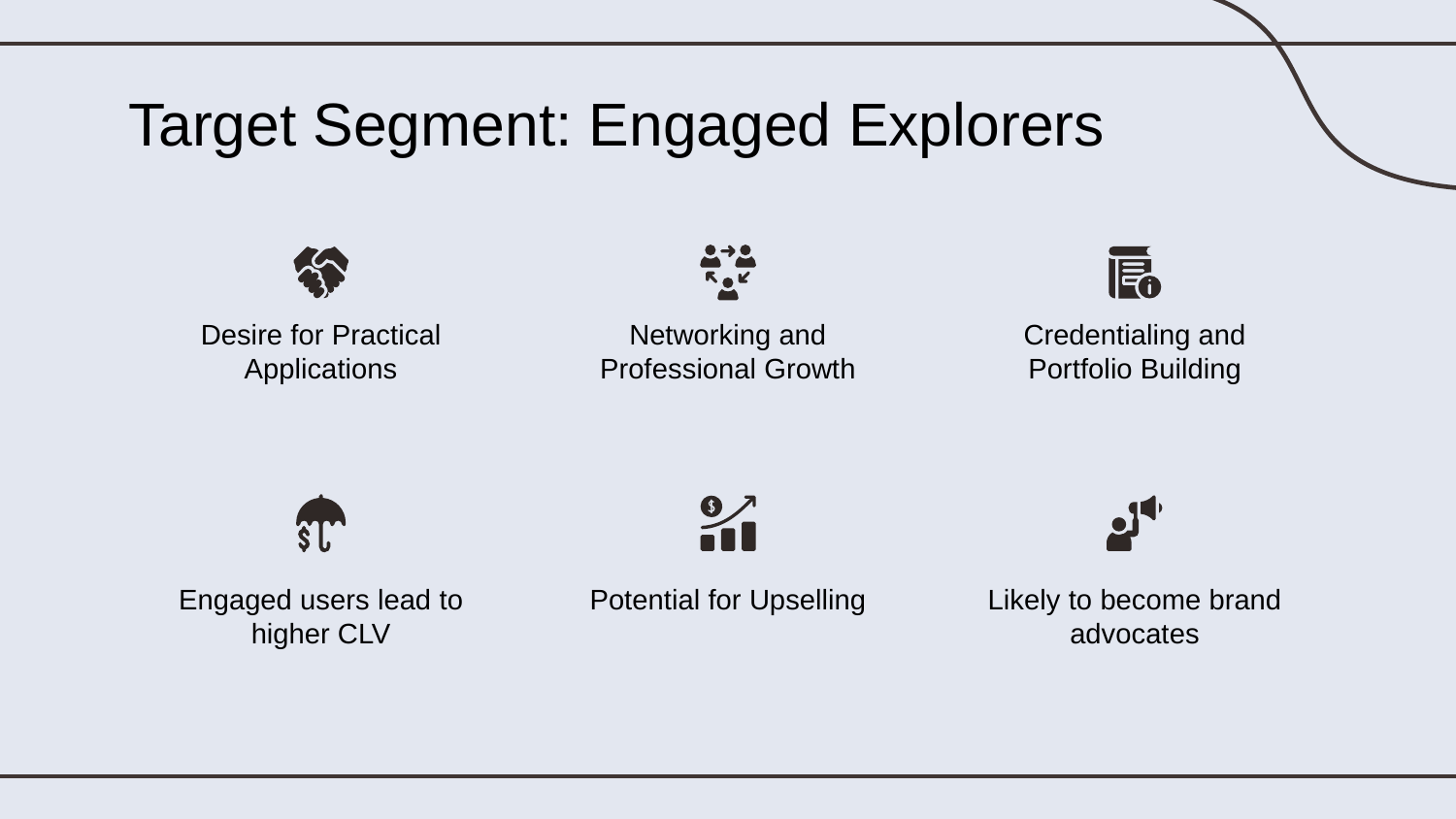

# Target Segment: Engaged Explorers

Desire for Practical Applications
Networking and Professional Growth
Credentialing and Portfolio Building

Engaged users lead to higher CLV
Potential for Upselling
Likely to become brand advocates